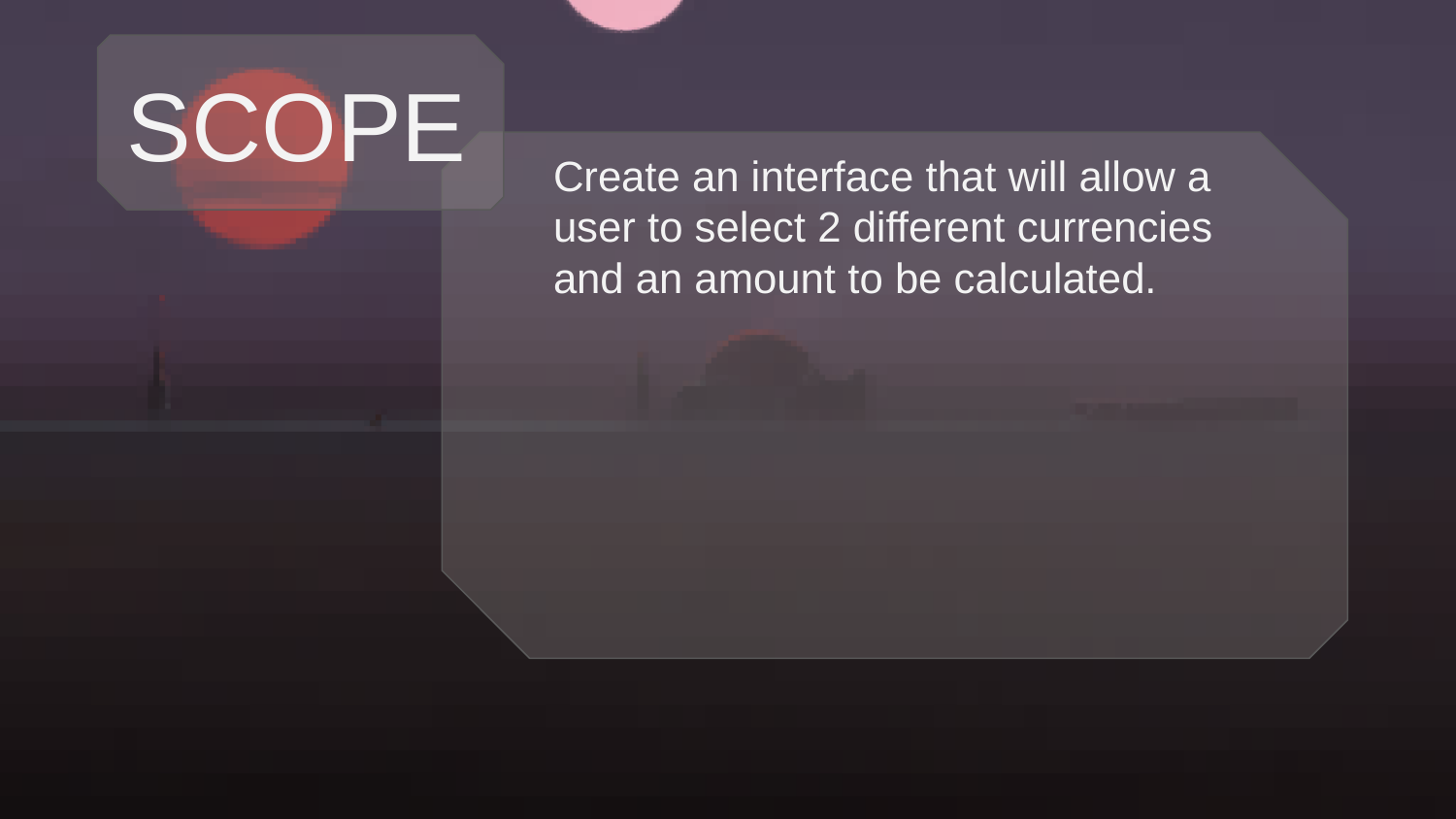

SCOPE

Create an interface that will allow a user to select 2 different currencies and an amount to be calculated.